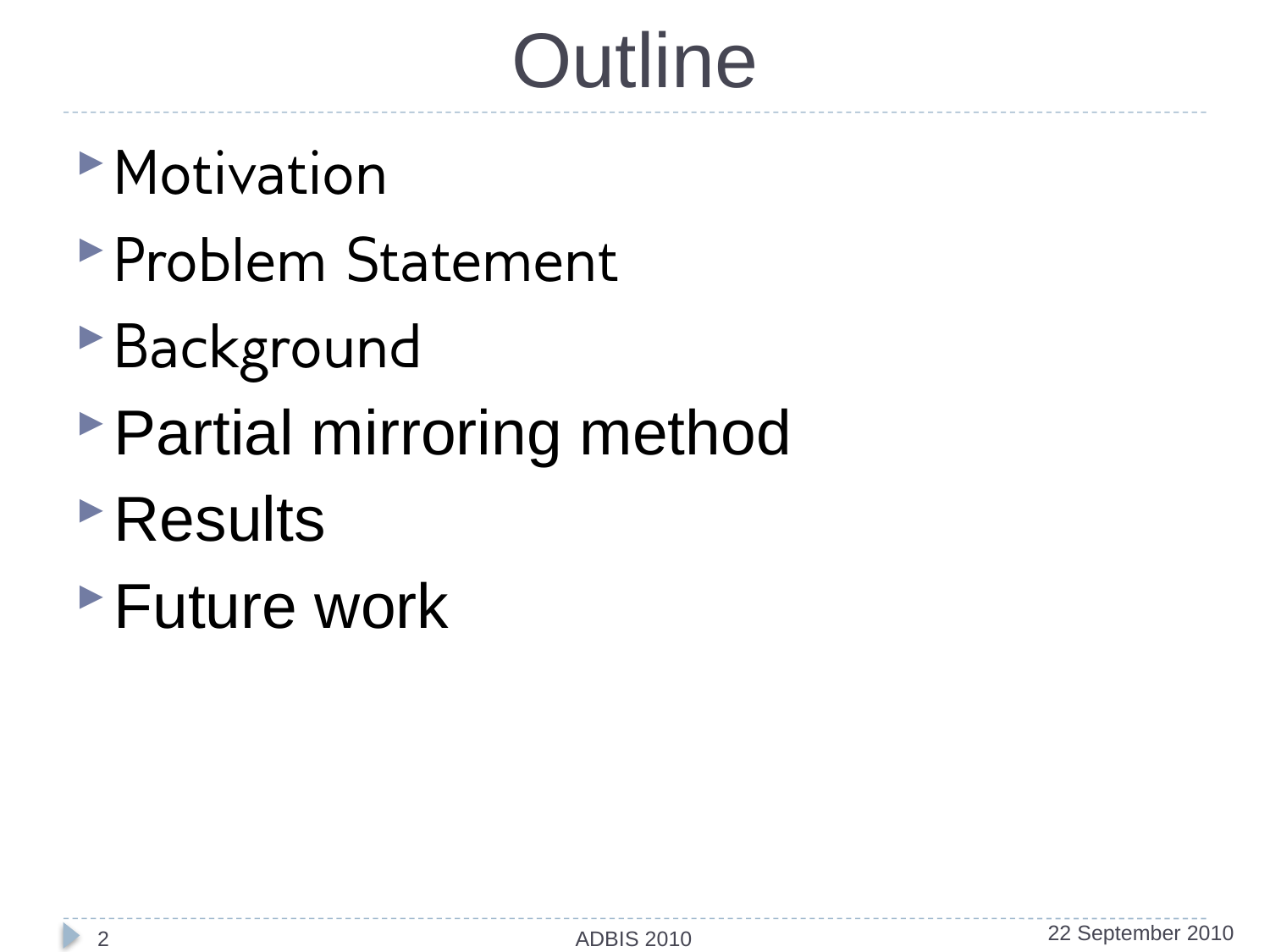

# Outline
Motivation
Problem Statement
Background
Partial mirroring method
Results
Future work
2
ADBIS 2010
22 September 2010